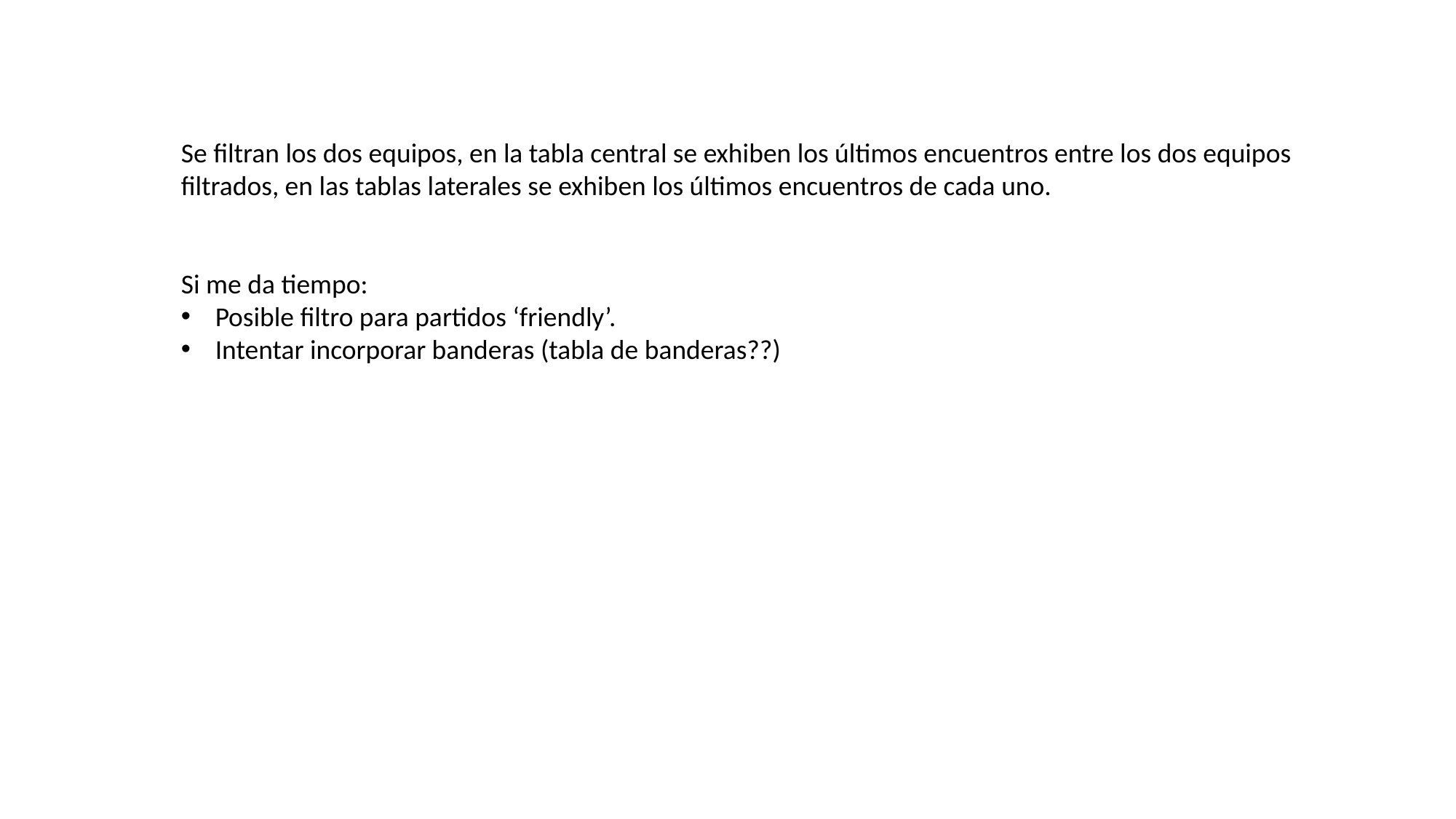

Se filtran los dos equipos, en la tabla central se exhiben los últimos encuentros entre los dos equipos filtrados, en las tablas laterales se exhiben los últimos encuentros de cada uno.

Si me da tiempo:
Posible filtro para partidos ‘friendly’.
Intentar incorporar banderas (tabla de banderas??)